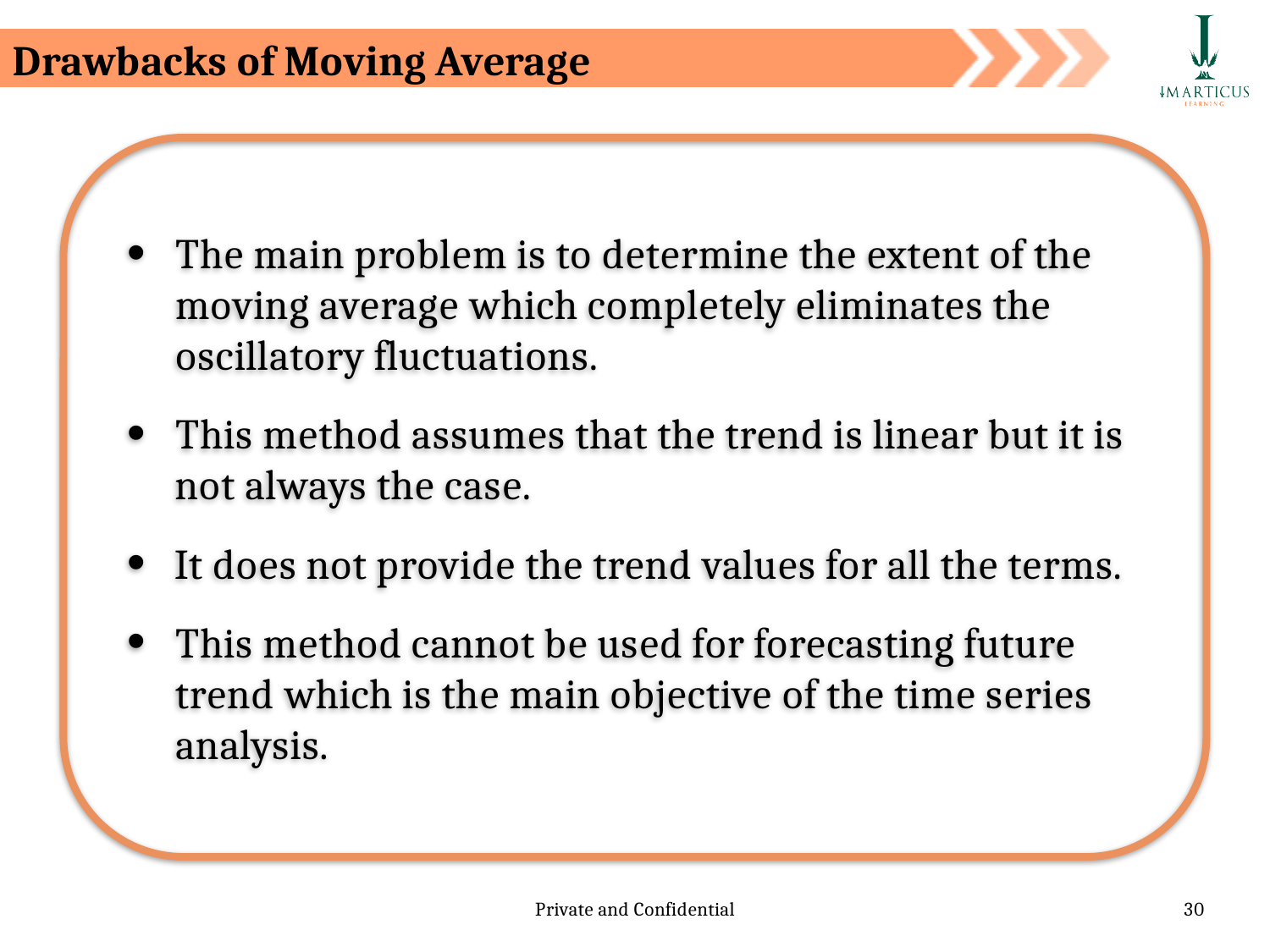

Drawbacks of Moving Average
The main problem is to determine the extent of the moving average which completely eliminates the oscillatory fluctuations.
This method assumes that the trend is linear but it is not always the case.
It does not provide the trend values for all the terms.
This method cannot be used for forecasting future trend which is the main objective of the time series analysis.